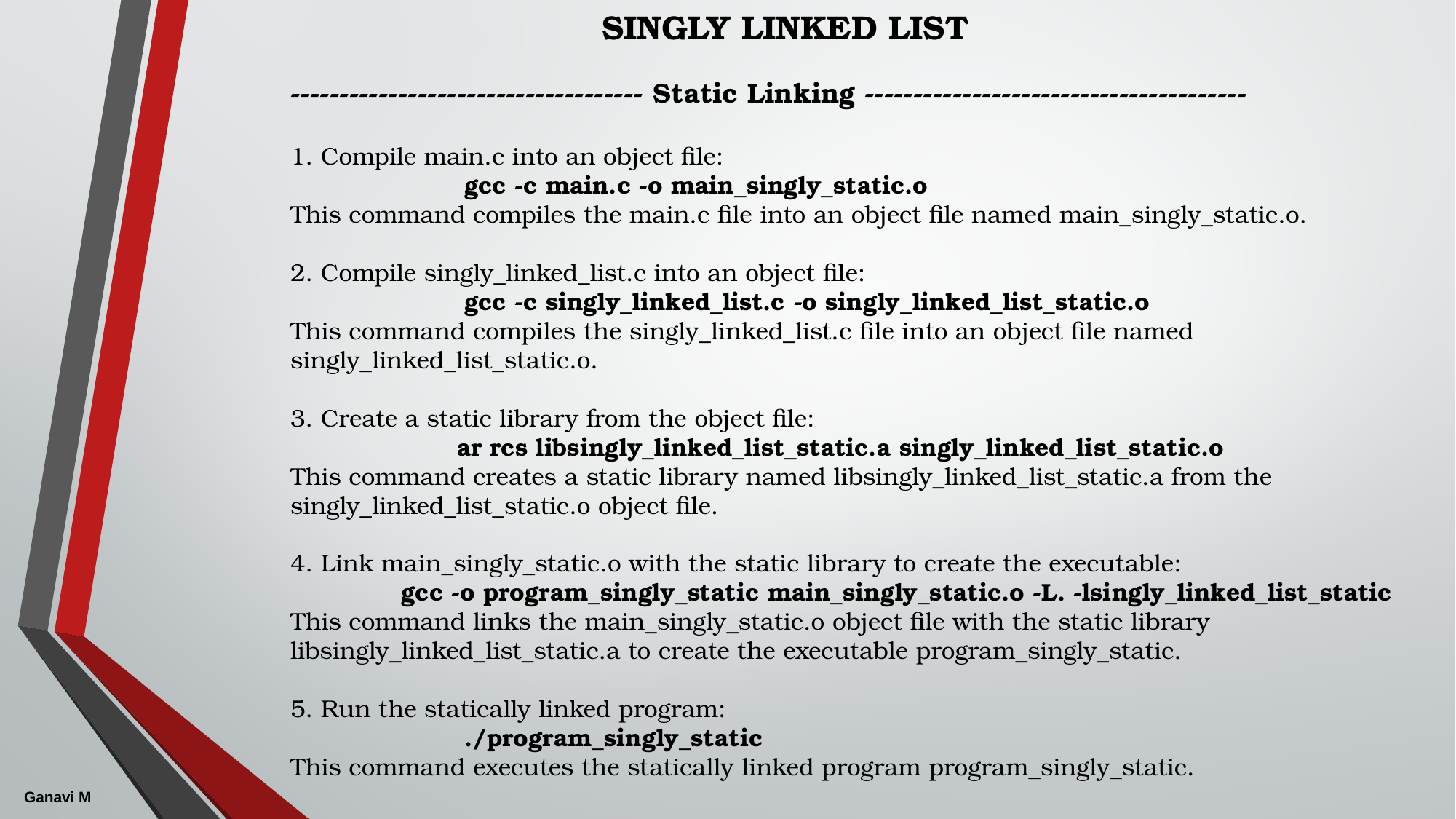

SINGLY LINKED LIST

------------------------------------ Static Linking ---------------------------------------

1. Compile main.c into an object file:
                      gcc -c main.c -o main_singly_static.o
This command compiles the main.c file into an object file named main_singly_static.o.

2. Compile singly_linked_list.c into an object file:
                      gcc -c singly_linked_list.c -o singly_linked_list_static.o
This command compiles the singly_linked_list.c file into an object file named singly_linked_list_static.o.

3. Create a static library from the object file:
                     ar rcs libsingly_linked_list_static.a singly_linked_list_static.o
This command creates a static library named libsingly_linked_list_static.a from the singly_linked_list_static.o object file.

4. Link main_singly_static.o with the static library to create the executable:
              gcc -o program_singly_static main_singly_static.o -L. -lsingly_linked_list_static
This command links the main_singly_static.o object file with the static library libsingly_linked_list_static.a to create the executable program_singly_static.

5. Run the statically linked program:
                      ./program_singly_static
This command executes the statically linked program program_singly_static.

Ganavi M